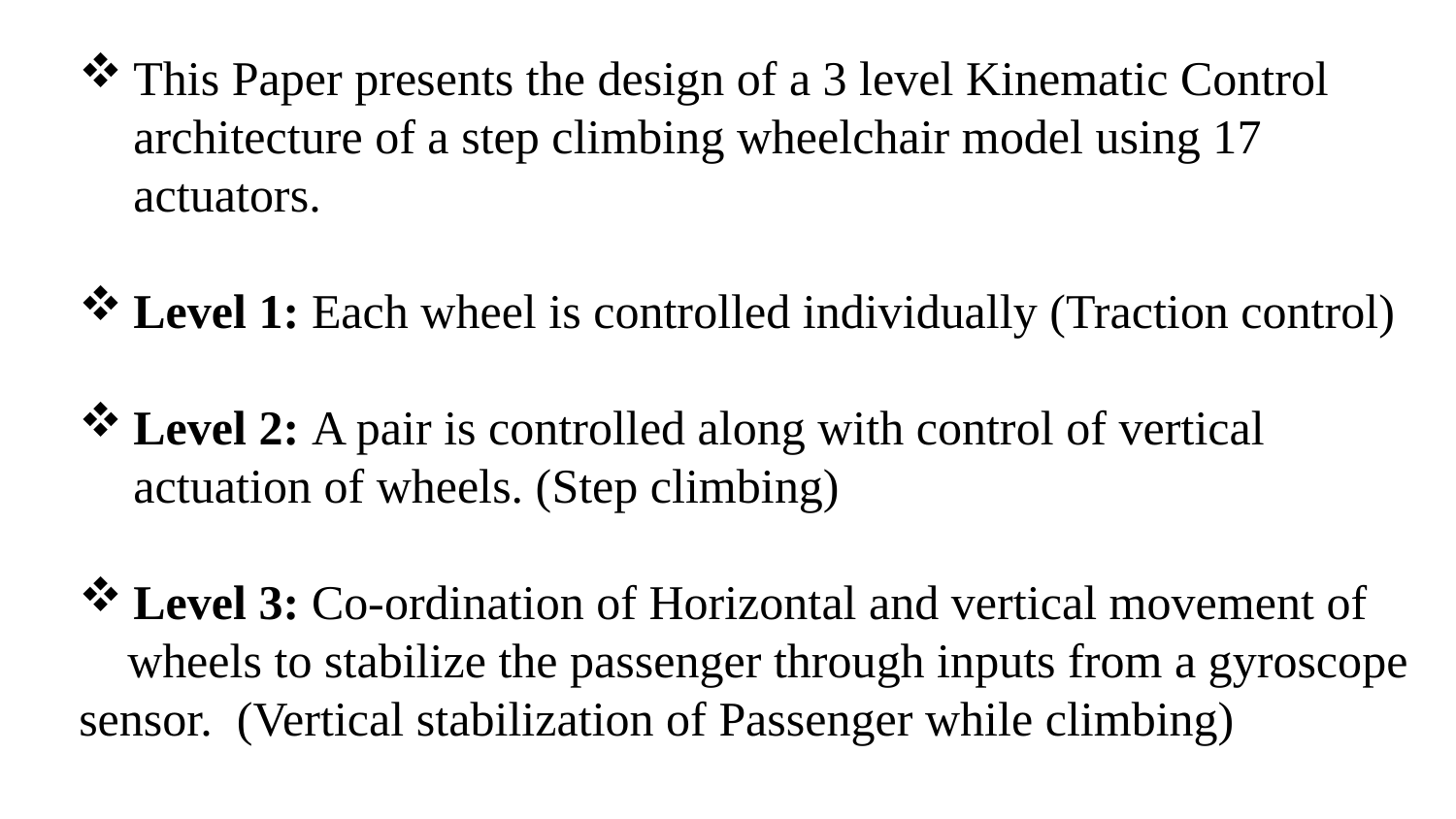

This Paper presents the design of a 3 level Kinematic Control architecture of a step climbing wheelchair model using 17 actuators.

Level 1: Each wheel is controlled individually (Traction control)

Level 2: A pair is controlled along with control of vertical  actuation of wheels. (Step climbing)

Level 3: Co-ordination of Horizontal and vertical movement of
    wheels to stabilize the passenger through inputs from a gyroscope sensor.  (Vertical stabilization of Passenger while climbing)